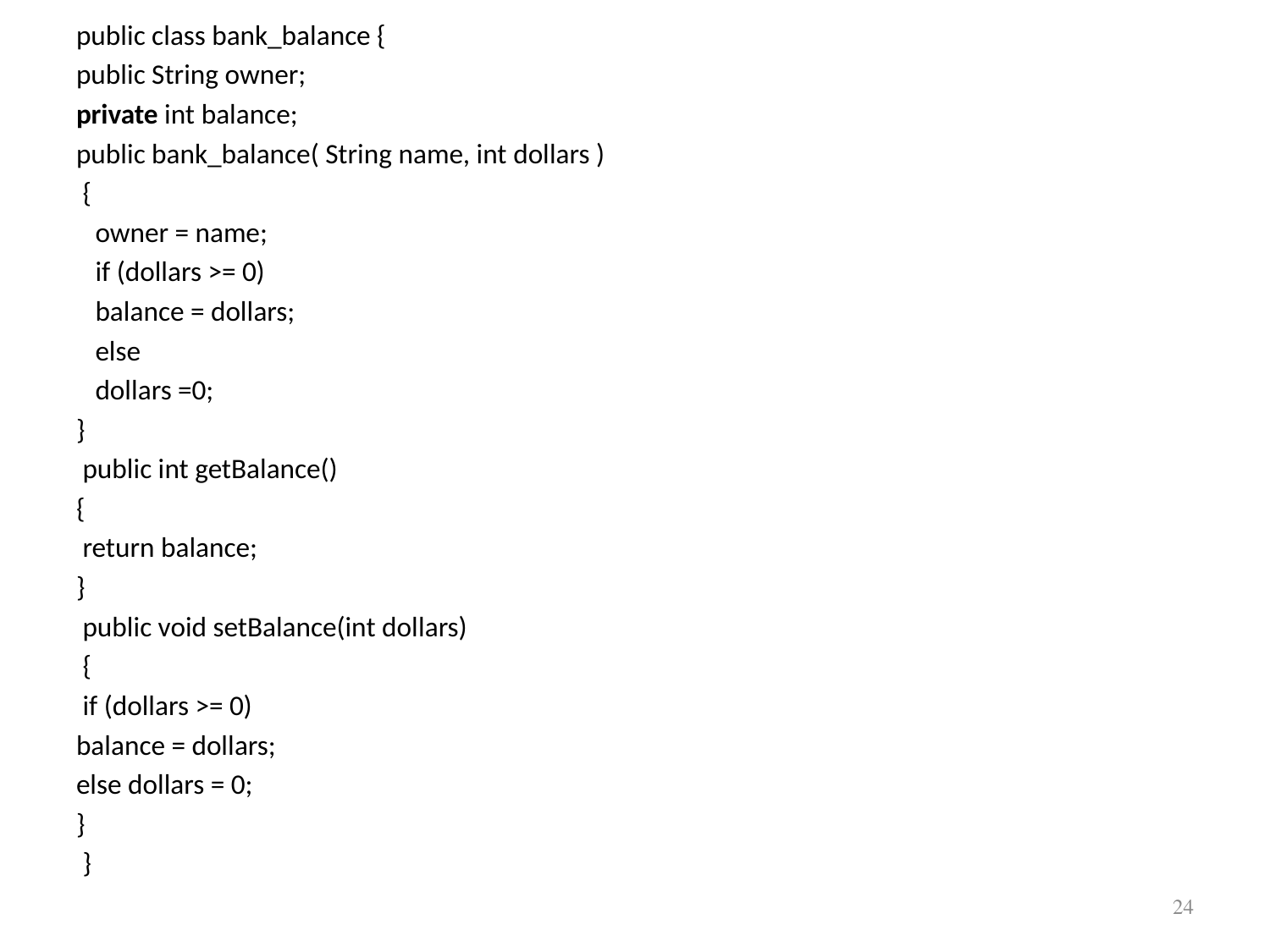

public class bank_balance {
public String owner;
private int balance;
public bank_balance( String name, int dollars )
 {
   owner = name;
   if (dollars >= 0)
   balance = dollars;
   else
   dollars =0;
}
 public int getBalance()
{
 return balance;
}
 public void setBalance(int dollars)
 {
 if (dollars >= 0)
balance = dollars;
else dollars = 0;
}
 }
24